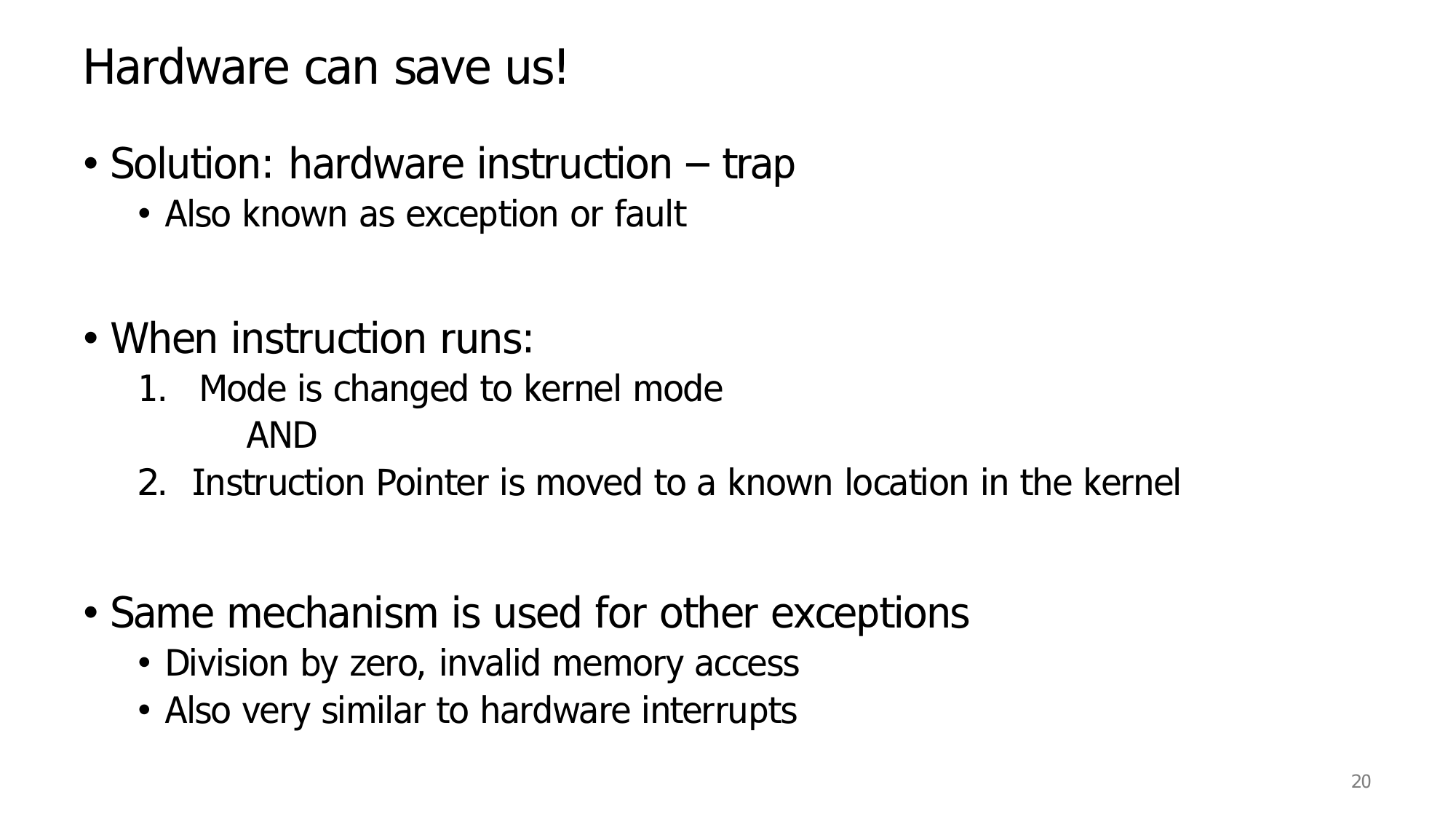

# Hardware can save us!
Solution: hardware instruction – trap
Also known as exception or fault

When instruction runs:
Mode is changed to kernel mode
	AND
Instruction Pointer is moved to a known location in the kernel

Same mechanism is used for other exceptions
Division by zero, invalid memory access
Also very similar to hardware interrupts
20